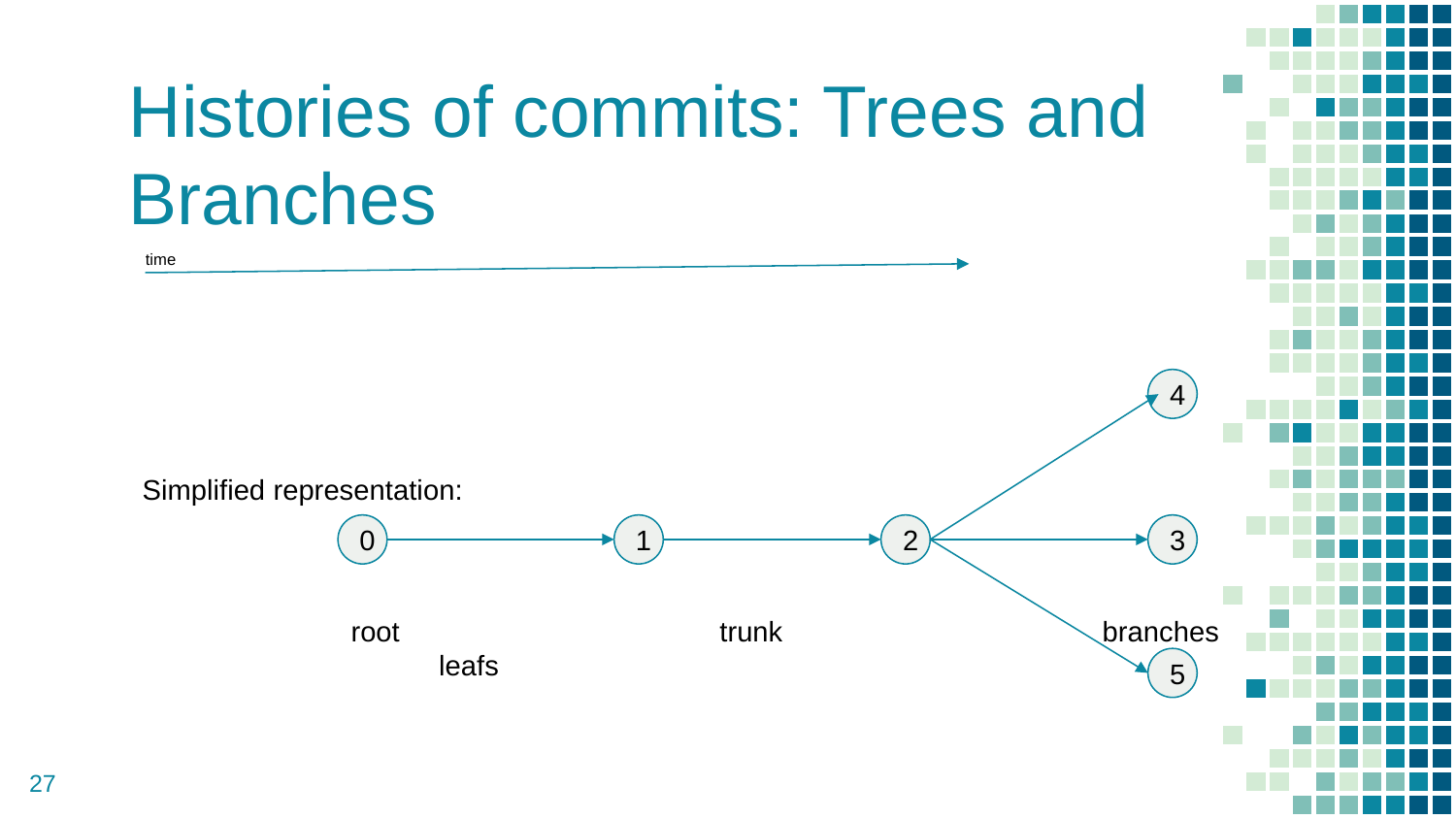

# Histories of commits: Trees and Branches
time
4
Simplified representation:
0
1
2
3
root                                        trunk                                        branches            leafs
5
27